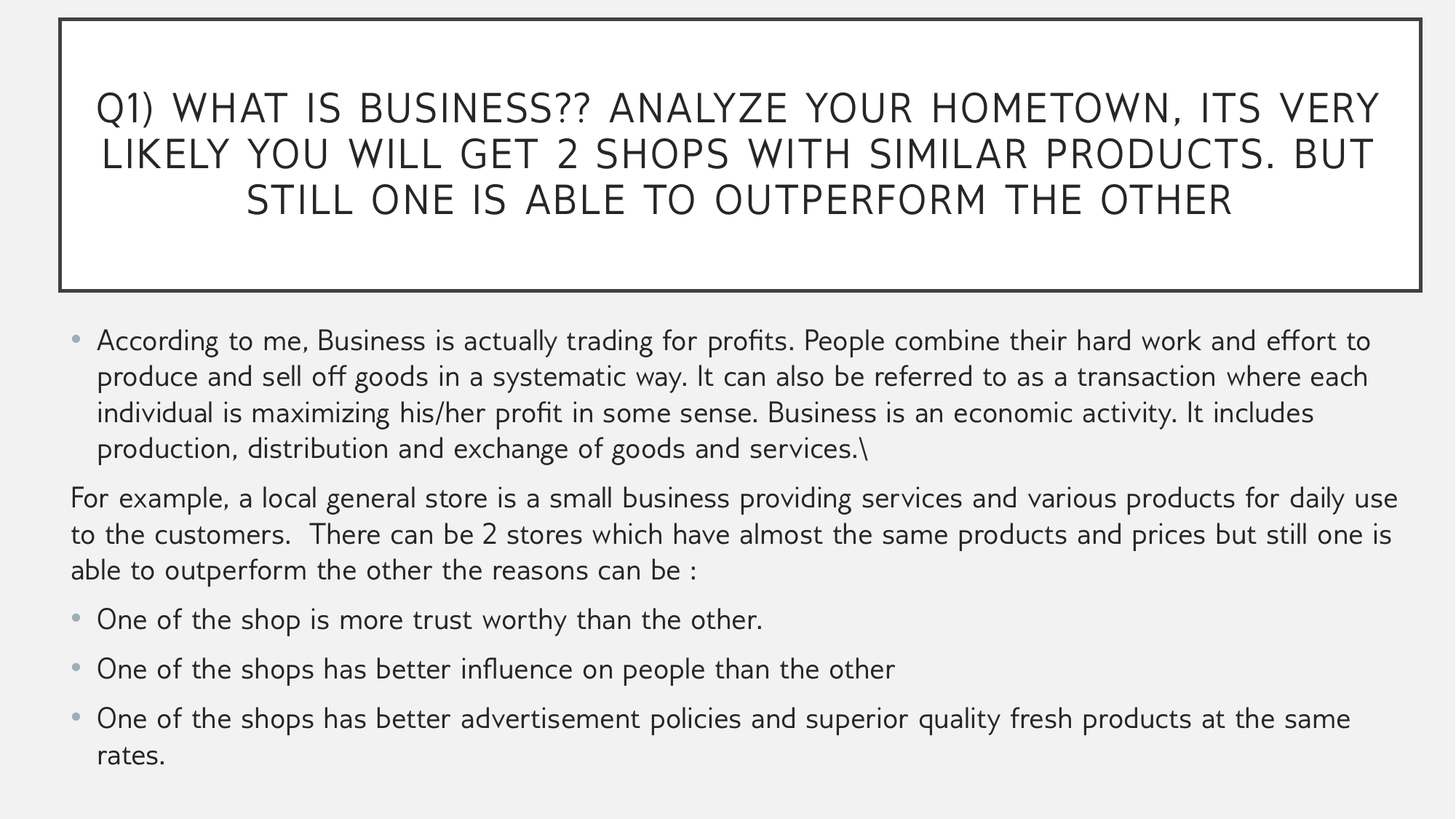

# Q1) What is business?? Analyze your hometown, its very likely you will get 2 shops with similar products. But still one is able to outperform the other
According to me, Business is actually trading for profits. People combine their hard work and effort to produce and sell off goods in a systematic way. It can also be referred to as a transaction where each individual is maximizing his/her profit in some sense. Business is an economic activity. It includes production, distribution and exchange of goods and services.\
For example, a local general store is a small business providing services and various products for daily use to the customers.  There can be 2 stores which have almost the same products and prices but still one is able to outperform the other the reasons can be :
One of the shop is more trust worthy than the other.
One of the shops has better influence on people than the other
One of the shops has better advertisement policies and superior quality fresh products at the same rates.